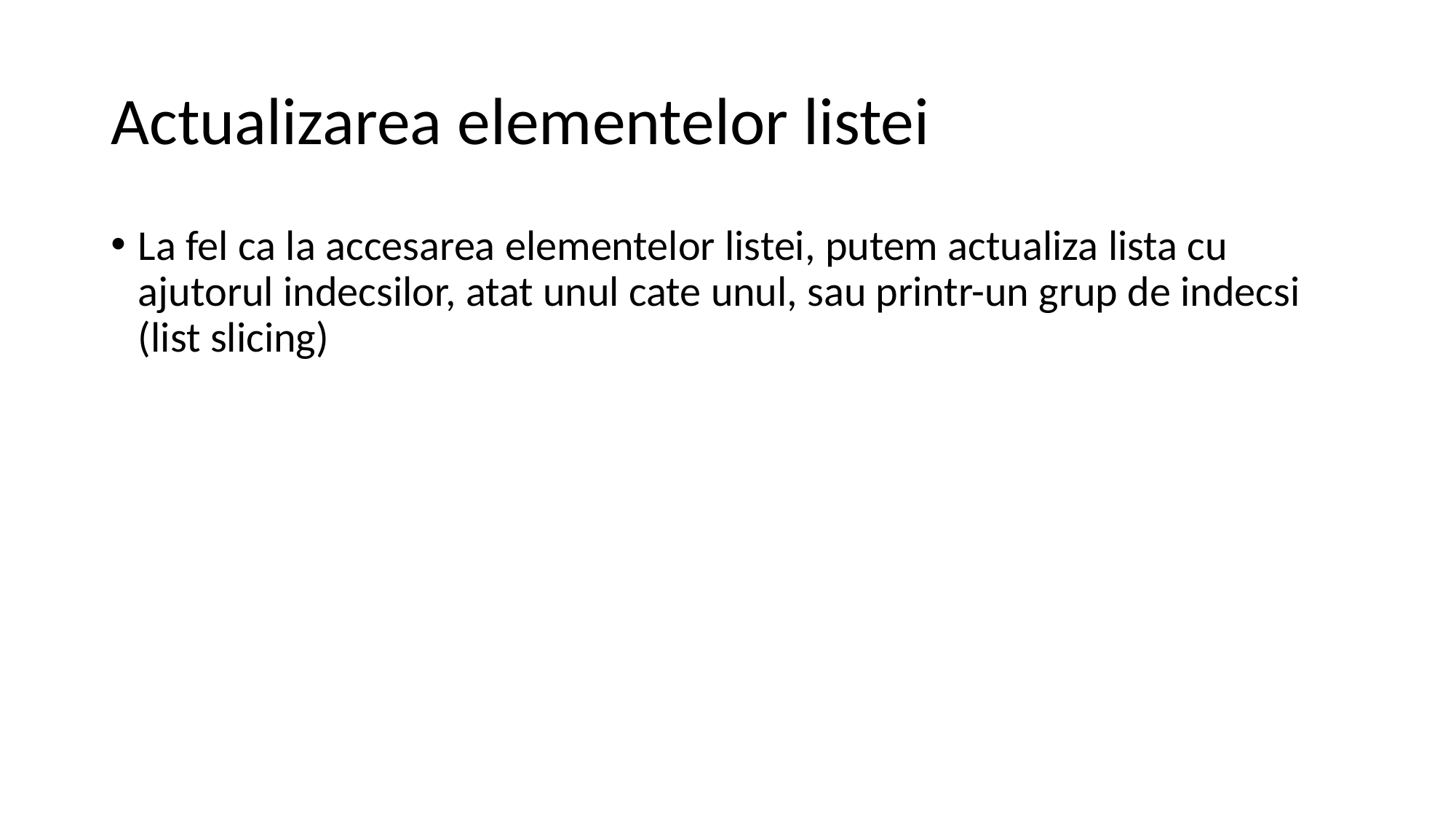

# Actualizarea elementelor listei
La fel ca la accesarea elementelor listei, putem actualiza lista cu ajutorul indecsilor, atat unul cate unul, sau printr-un grup de indecsi (list slicing)